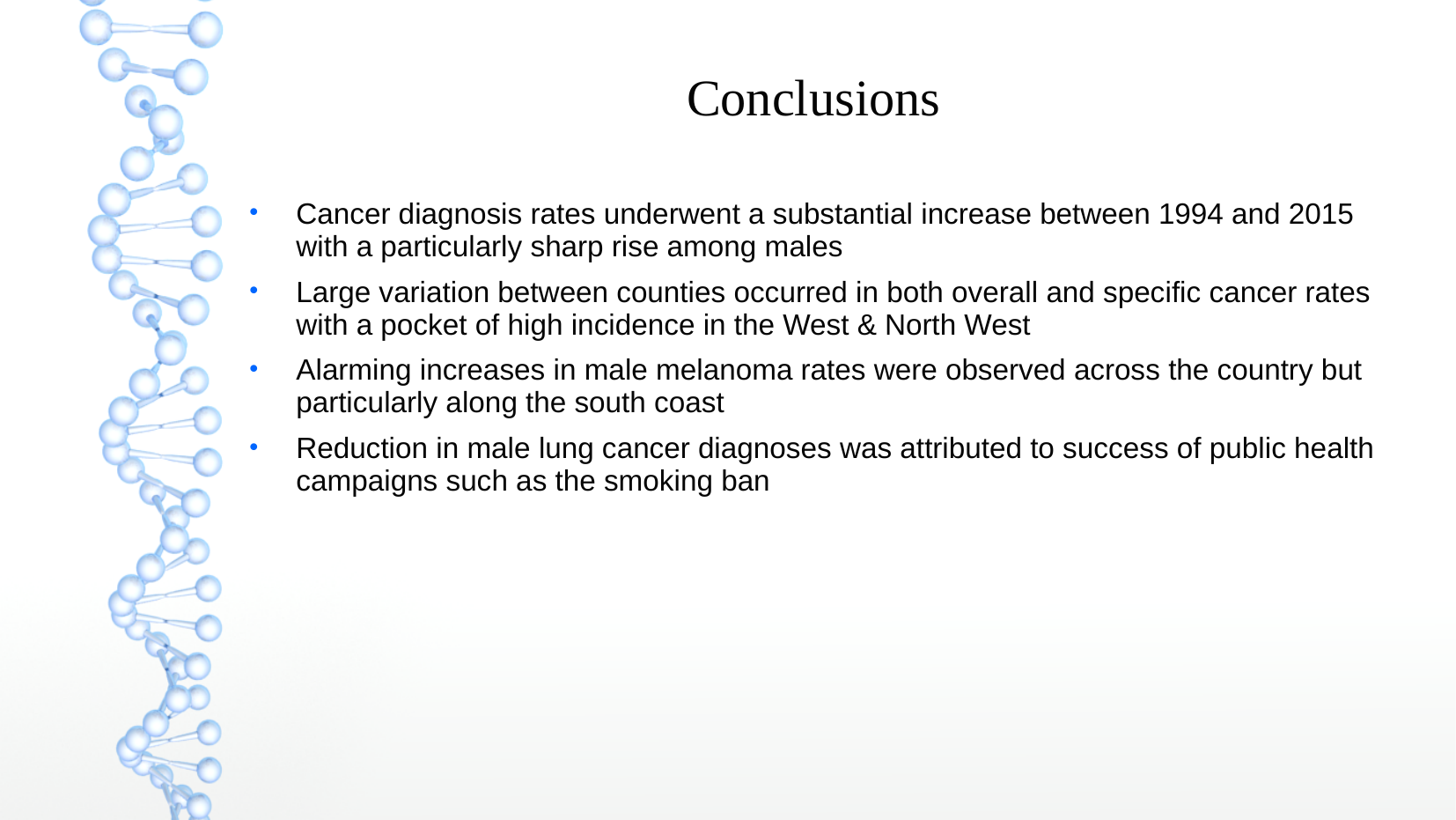

Conclusions
Cancer diagnosis rates underwent a substantial increase between 1994 and 2015 with a particularly sharp rise among males
Large variation between counties occurred in both overall and specific cancer rates with a pocket of high incidence in the West & North West
Alarming increases in male melanoma rates were observed across the country but particularly along the south coast
Reduction in male lung cancer diagnoses was attributed to success of public health campaigns such as the smoking ban